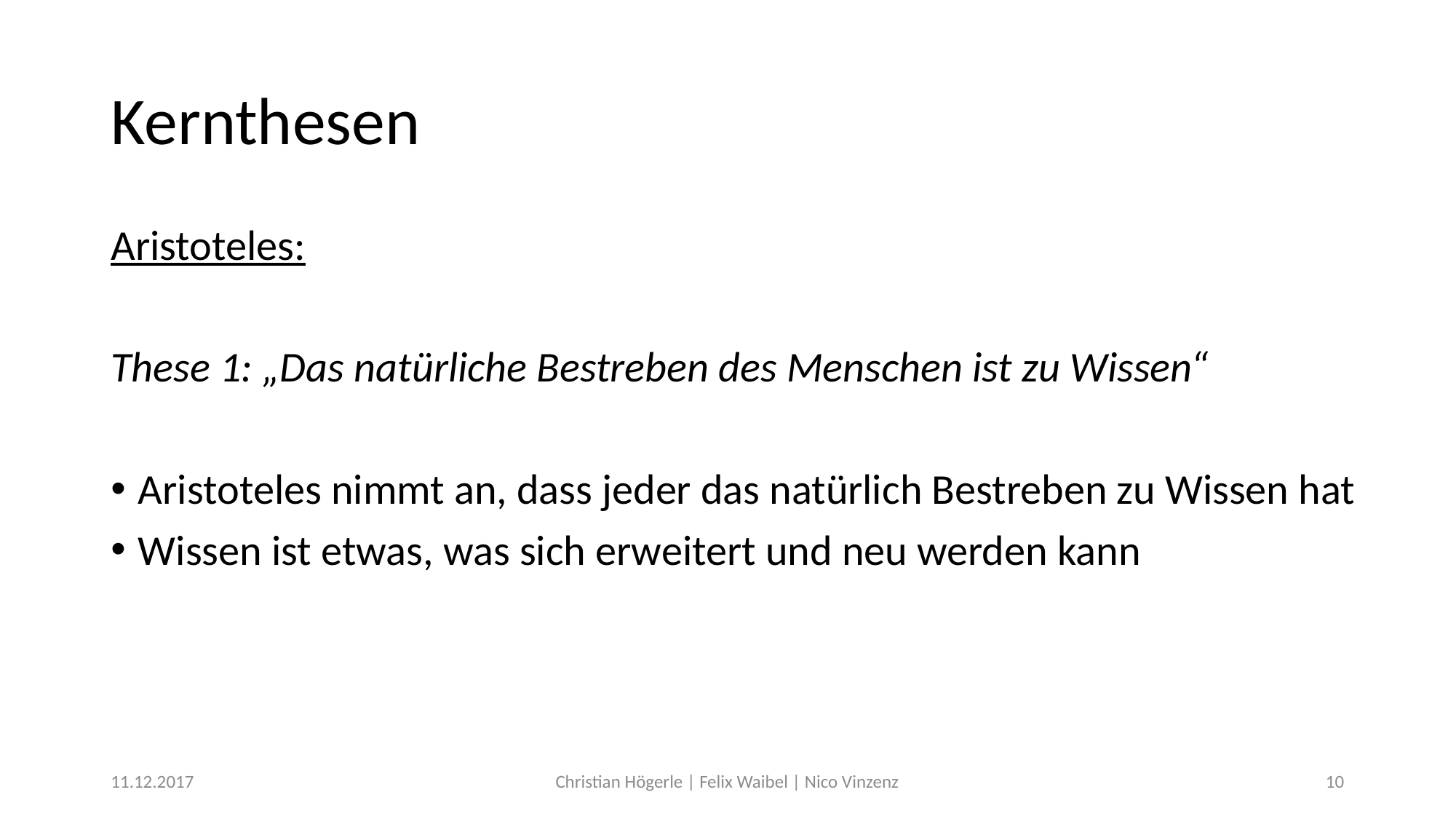

# Kernthesen
Aristoteles:

These 1: „Das natürliche Bestreben des Menschen ist zu Wissen“

Aristoteles nimmt an, dass jeder das natürlich Bestreben zu Wissen hat
Wissen ist etwas, was sich erweitert und neu werden kann
11.12.2017
Christian Högerle | Felix Waibel | Nico Vinzenz
10